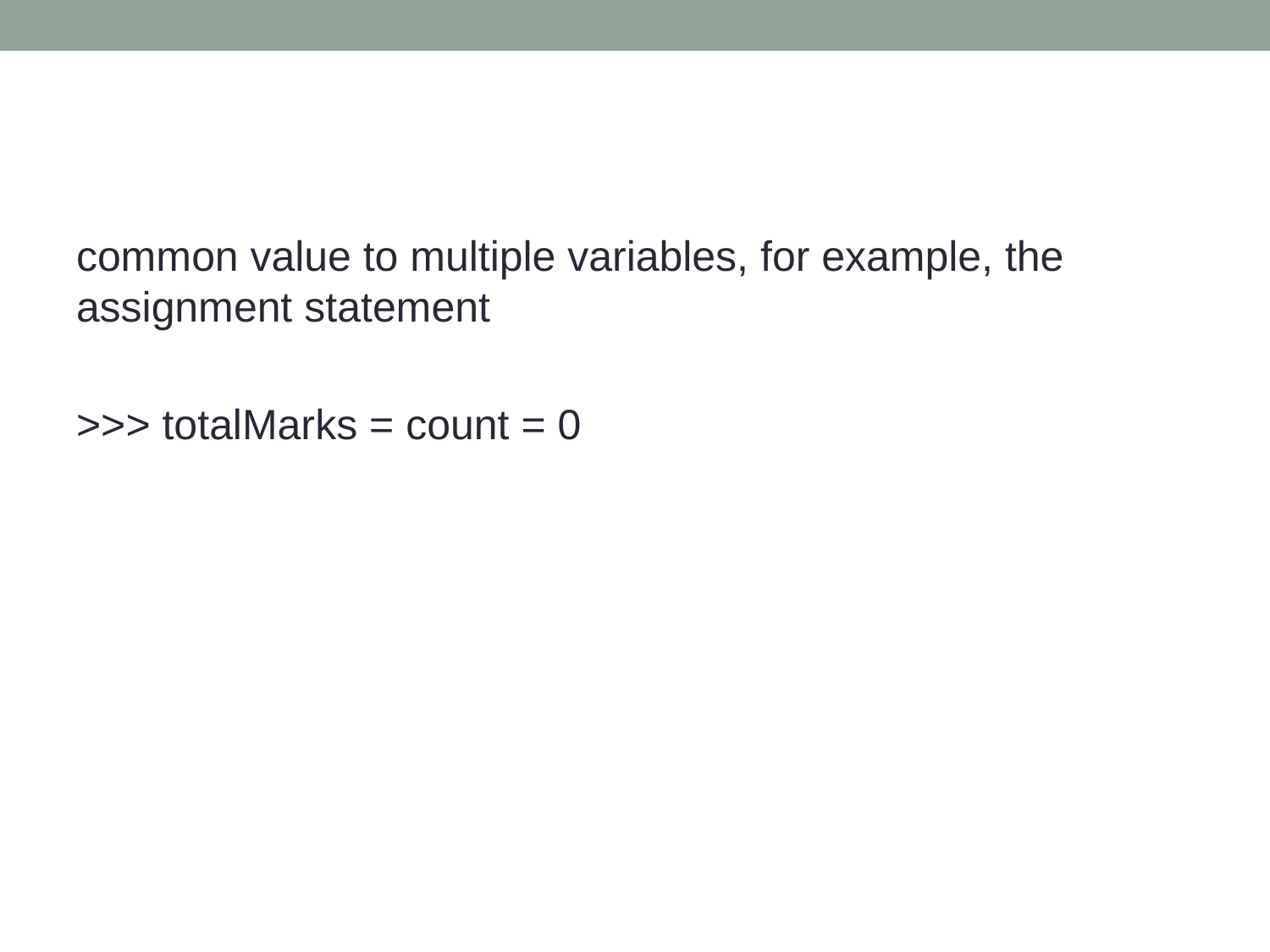

#
common value to multiple variables, for example, the assignment statement

>>> totalMarks = count = 0